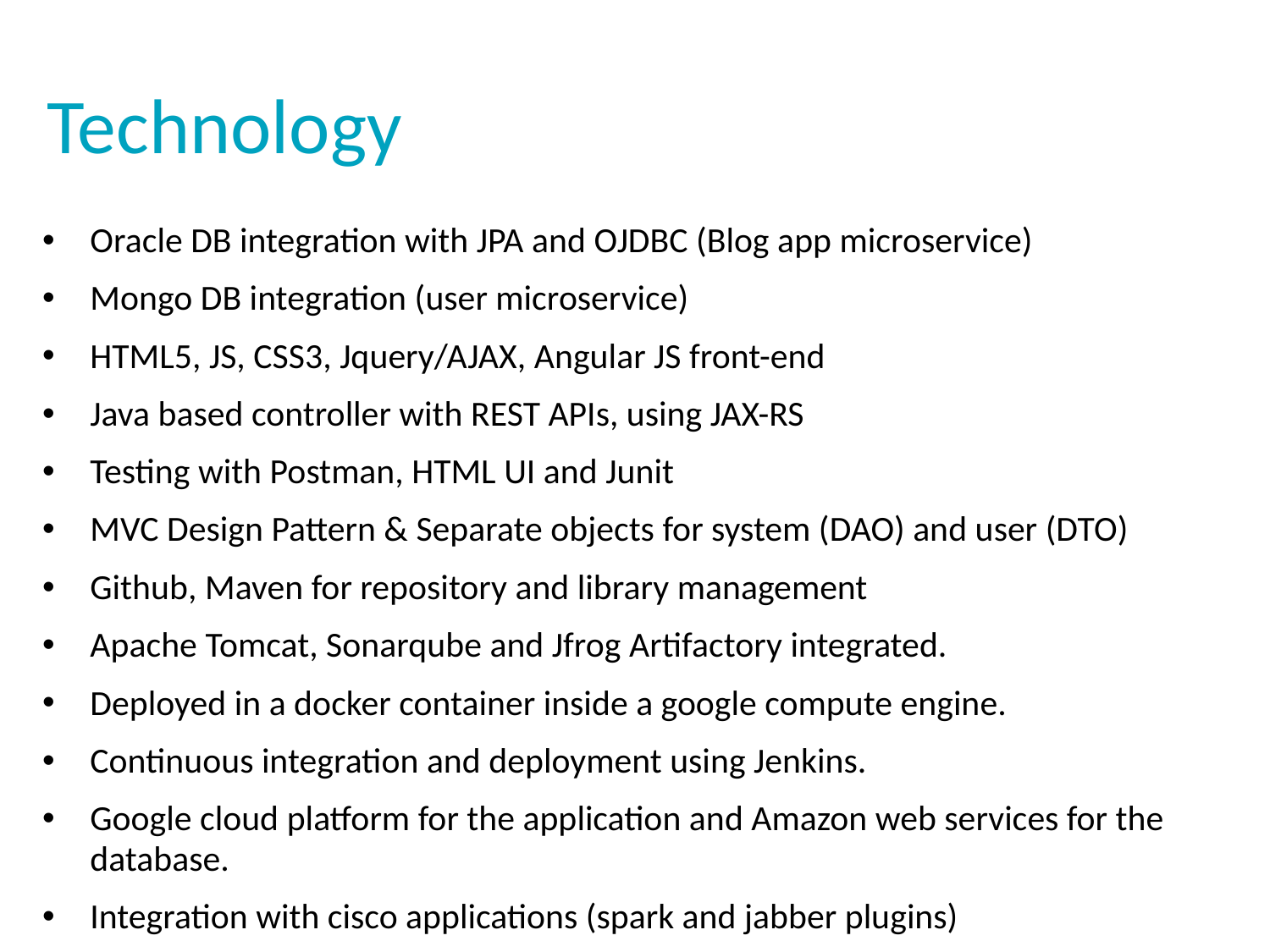

# Technology
Oracle DB integration with JPA and OJDBC (Blog app microservice)
Mongo DB integration (user microservice)
HTML5, JS, CSS3, Jquery/AJAX, Angular JS front-end
Java based controller with REST APIs, using JAX-RS
Testing with Postman, HTML UI and Junit
MVC Design Pattern & Separate objects for system (DAO) and user (DTO)
Github, Maven for repository and library management
Apache Tomcat, Sonarqube and Jfrog Artifactory integrated.
Deployed in a docker container inside a google compute engine.
Continuous integration and deployment using Jenkins.
Google cloud platform for the application and Amazon web services for the database.
Integration with cisco applications (spark and jabber plugins)